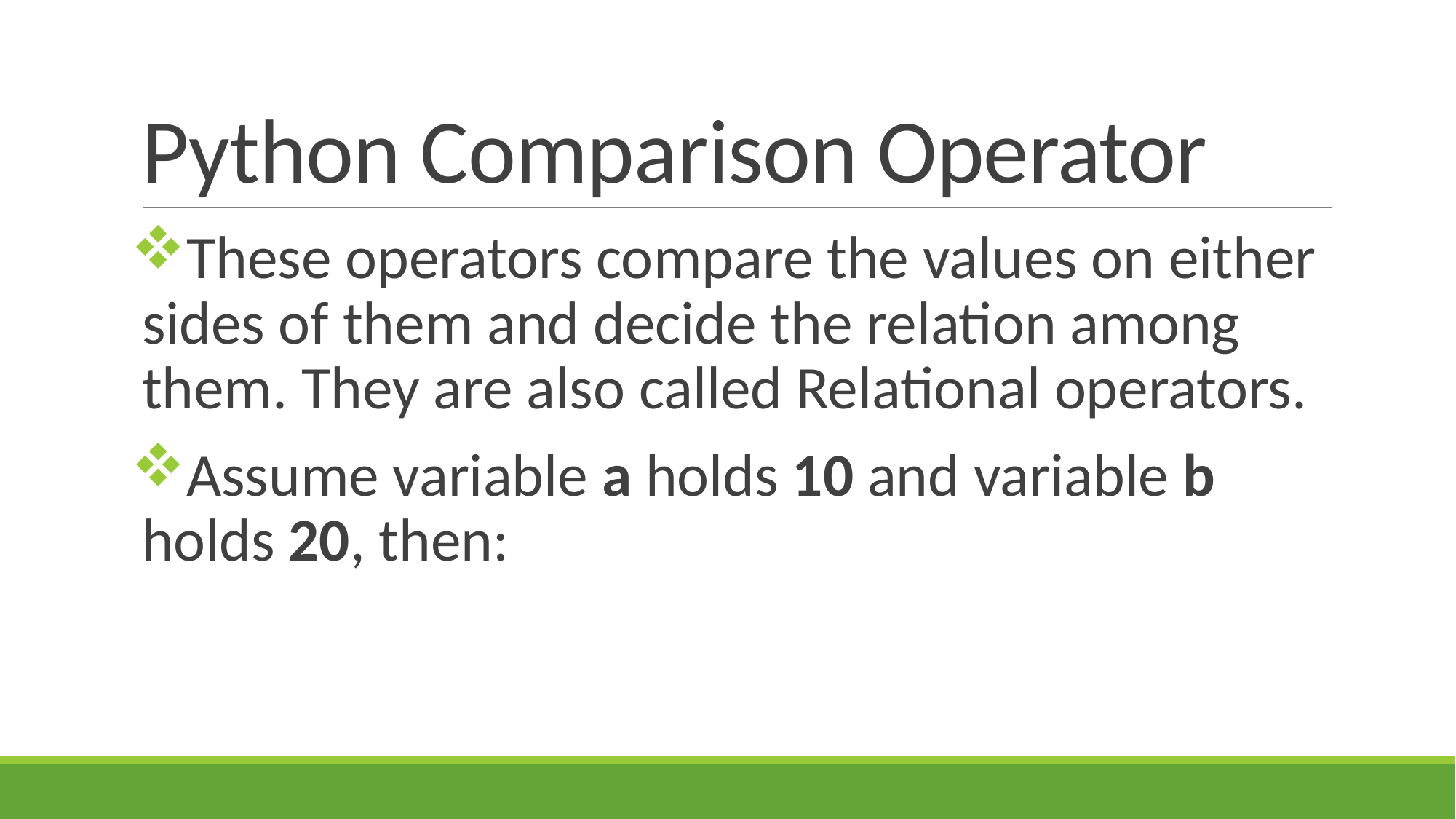

# Python Comparison Operator
These operators compare the values on either sides of them and decide the relation among them. They are also called Relational operators.
Assume variable a holds 10 and variable b holds 20, then: